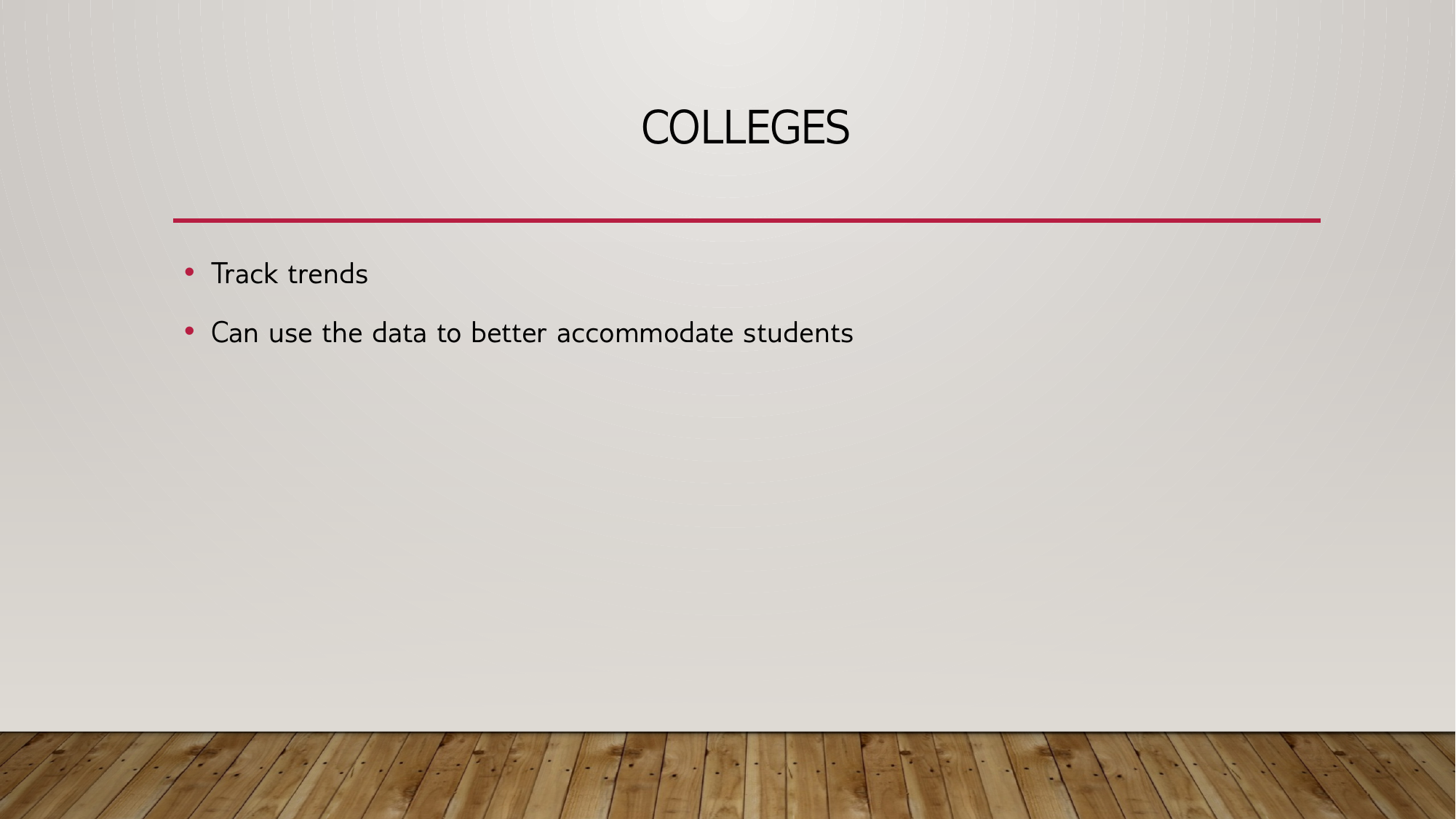

# Colleges
Track trends
Can use the data to better accommodate students